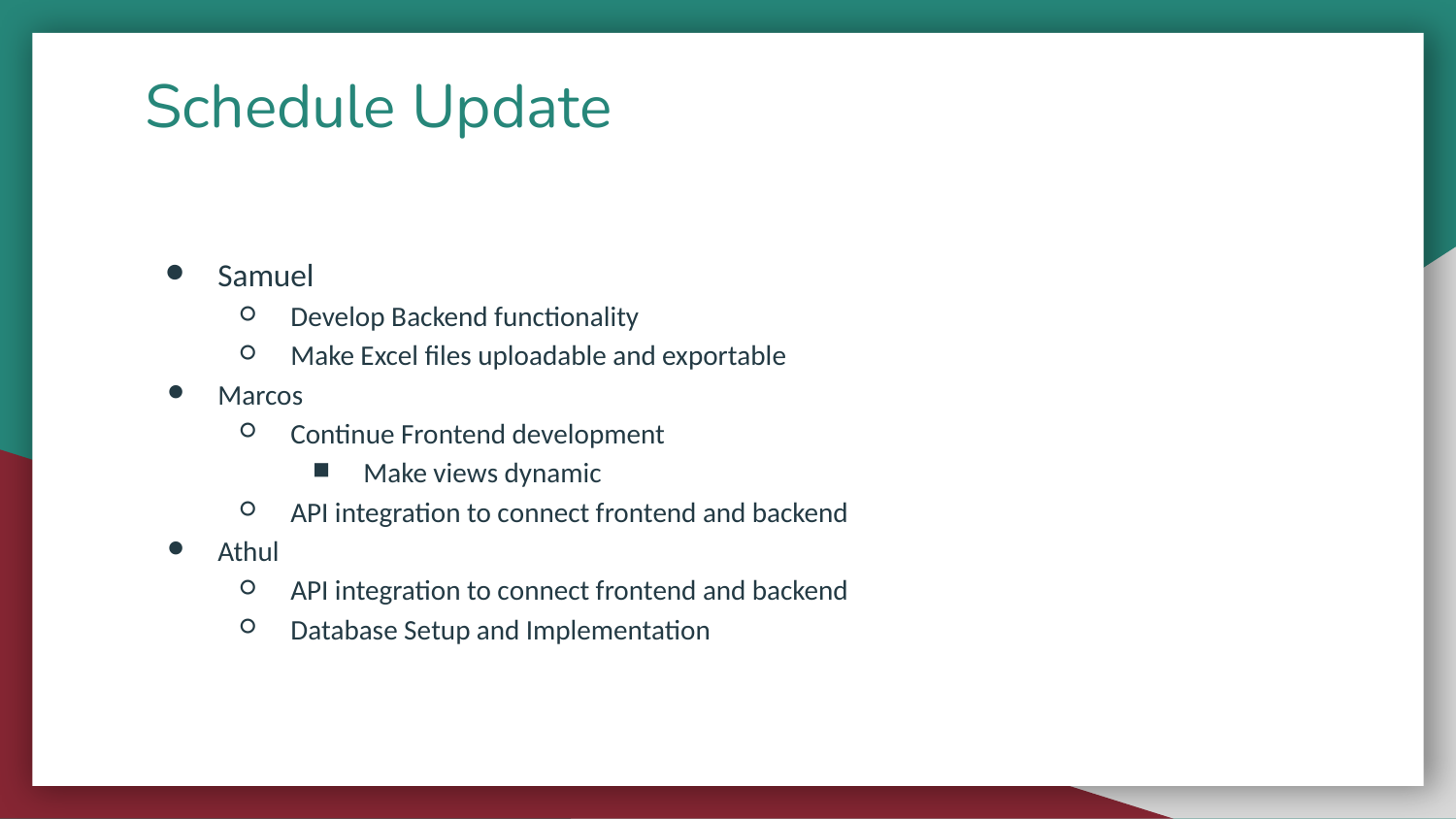

# Schedule Update
Samuel
Develop Backend functionality
Make Excel files uploadable and exportable
Marcos
Continue Frontend development
Make views dynamic
API integration to connect frontend and backend
Athul
API integration to connect frontend and backend
Database Setup and Implementation